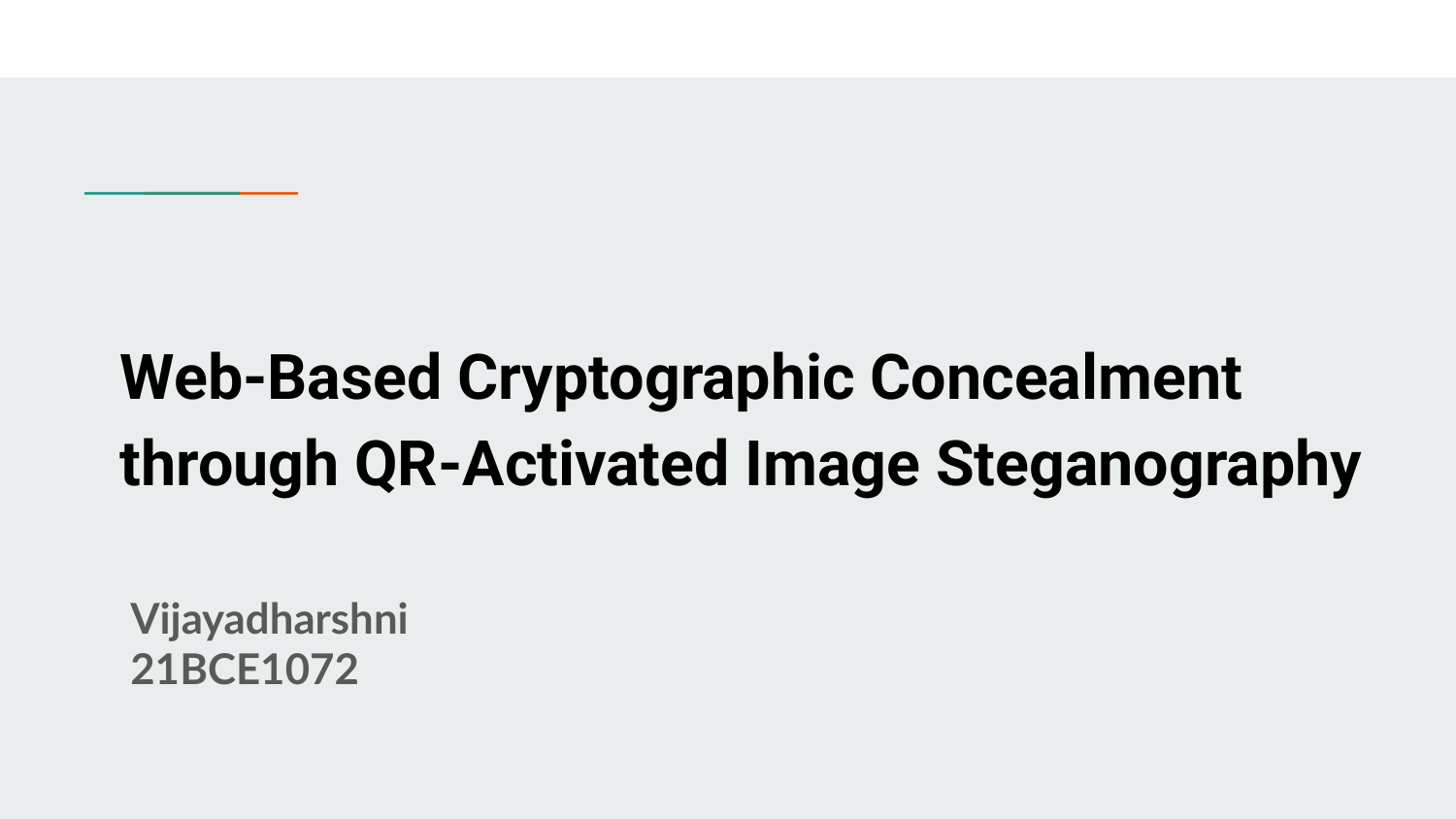

# Web-Based Cryptographic Concealment through QR-Activated Image Steganography

Vijayadharshni
21BCE1072